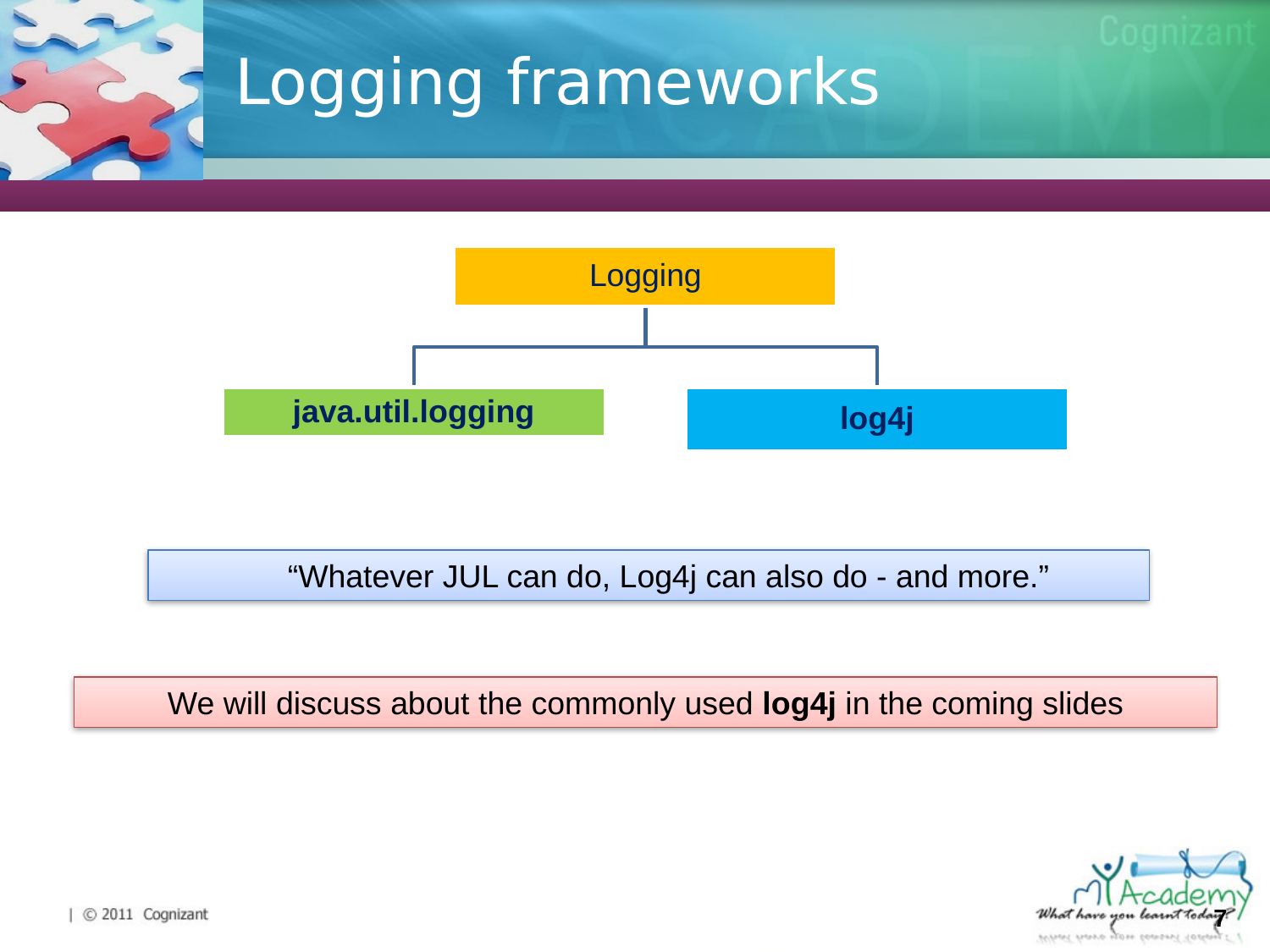

# Logging frameworks
Logging
java.util.logging
log4j
“Whatever JUL can do, Log4j can also do - and more.”
We will discuss about the commonly used log4j in the coming slides
7